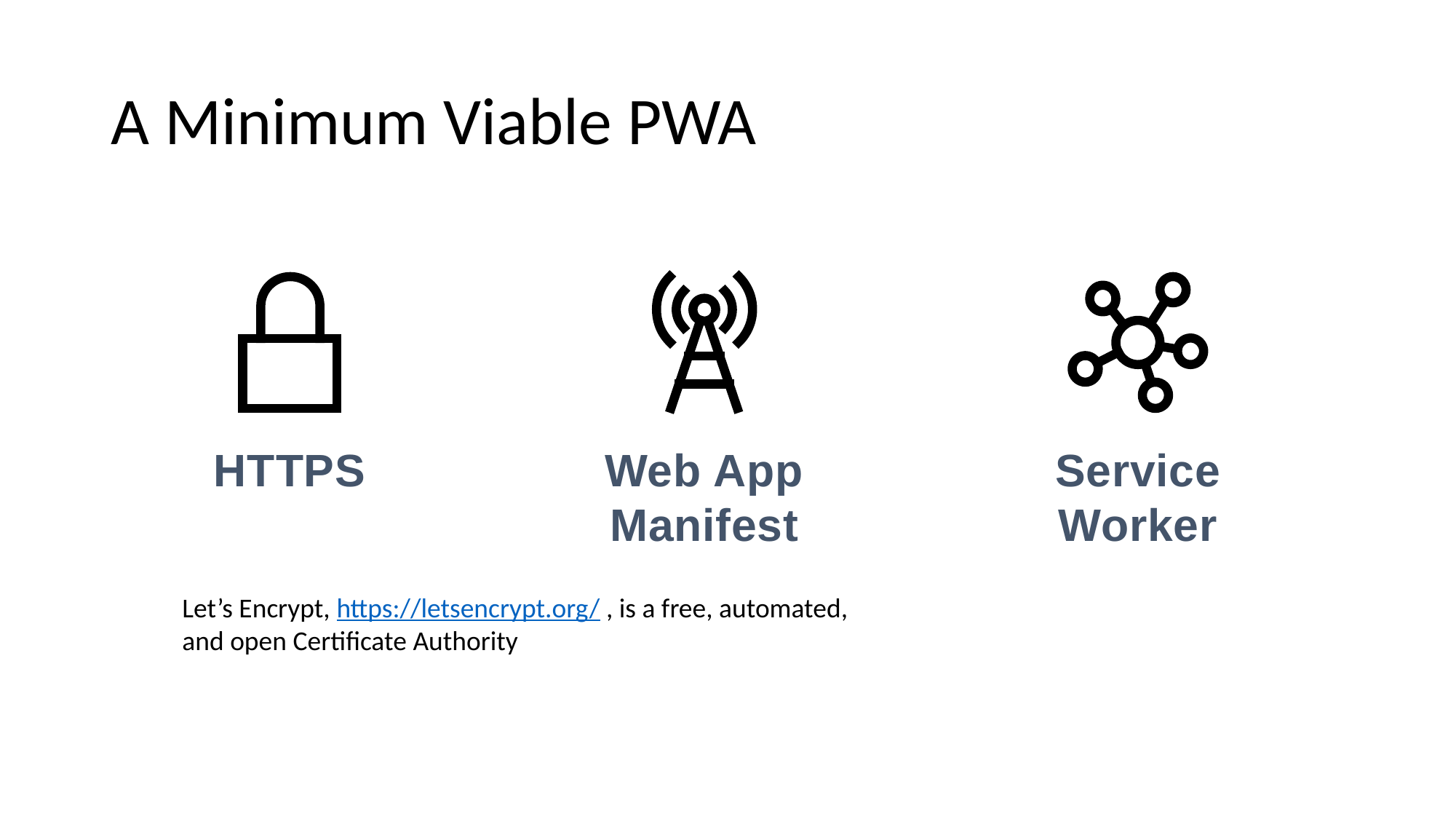

# A Minimum Viable PWA

Web App
Manifest

Service
Worker

HTTPS
Let’s Encrypt, https://letsencrypt.org/ , is a free, automated, and open Certificate Authority